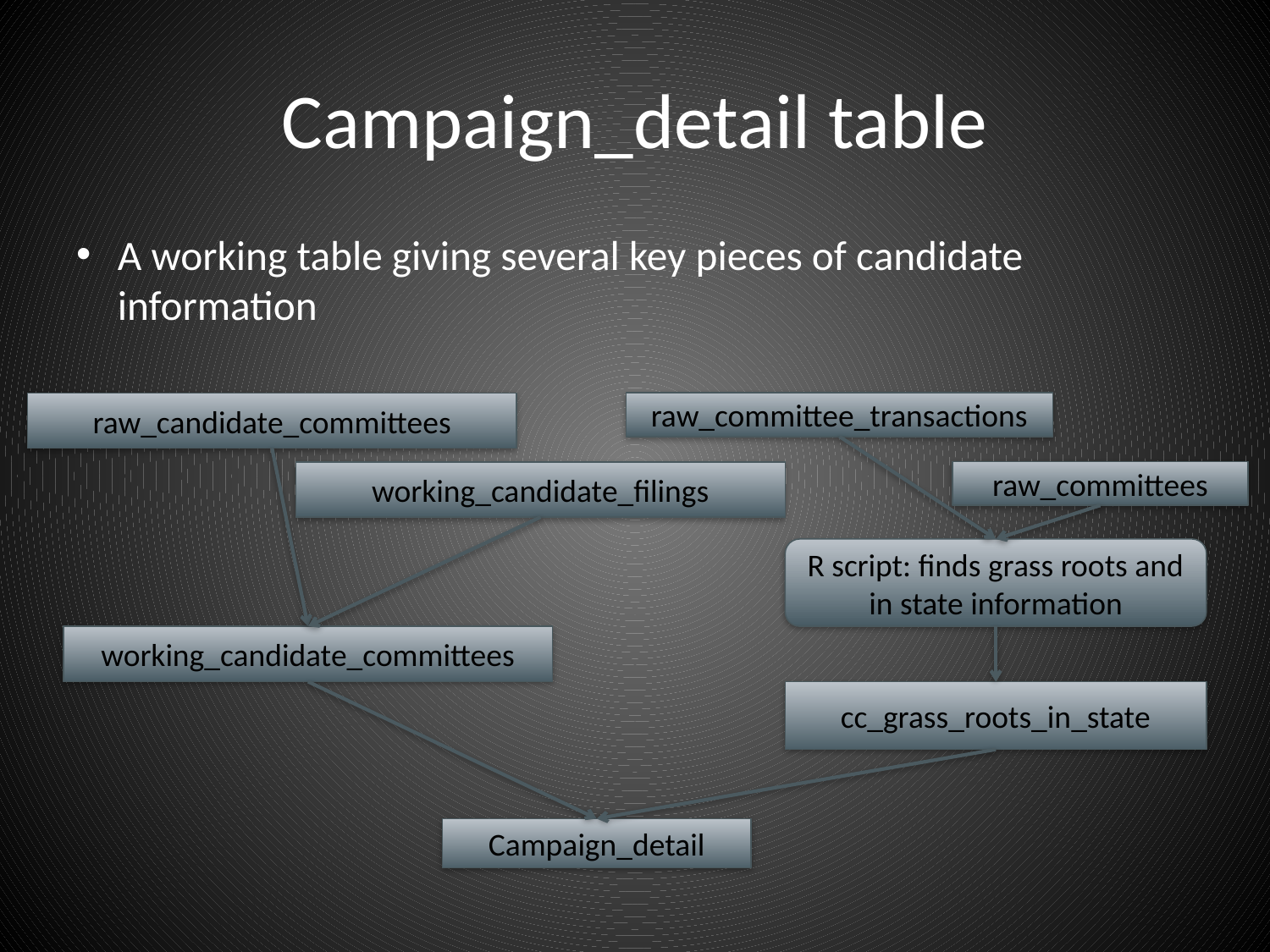

# Campaign_detail table
A working table giving several key pieces of candidate information
raw_candidate_committees
raw_committee_transactions
working_candidate_filings
raw_committees
R script: finds grass roots and in state information
working_candidate_committees
cc_grass_roots_in_state
Campaign_detail